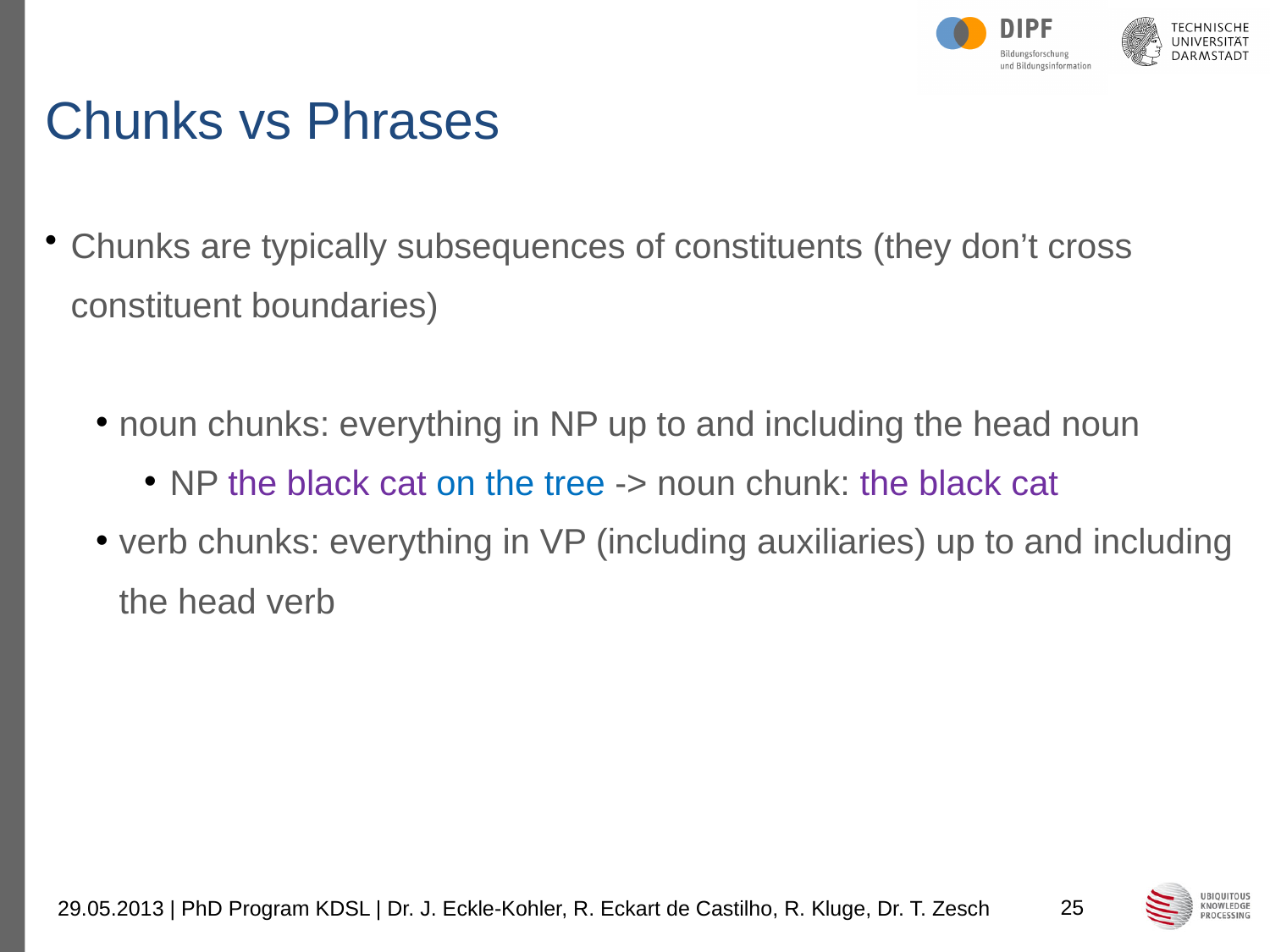

# Chunks vs Phrases
Chunks are typically subsequences of constituents (they don’t cross constituent boundaries)

noun chunks: everything in NP up to and including the head noun
NP the black cat on the tree -> noun chunk: the black cat
verb chunks: everything in VP (including auxiliaries) up to and including the head verb

25
29.05.2013 | PhD Program KDSL | Dr. J. Eckle-Kohler, R. Eckart de Castilho, R. Kluge, Dr. T. Zesch